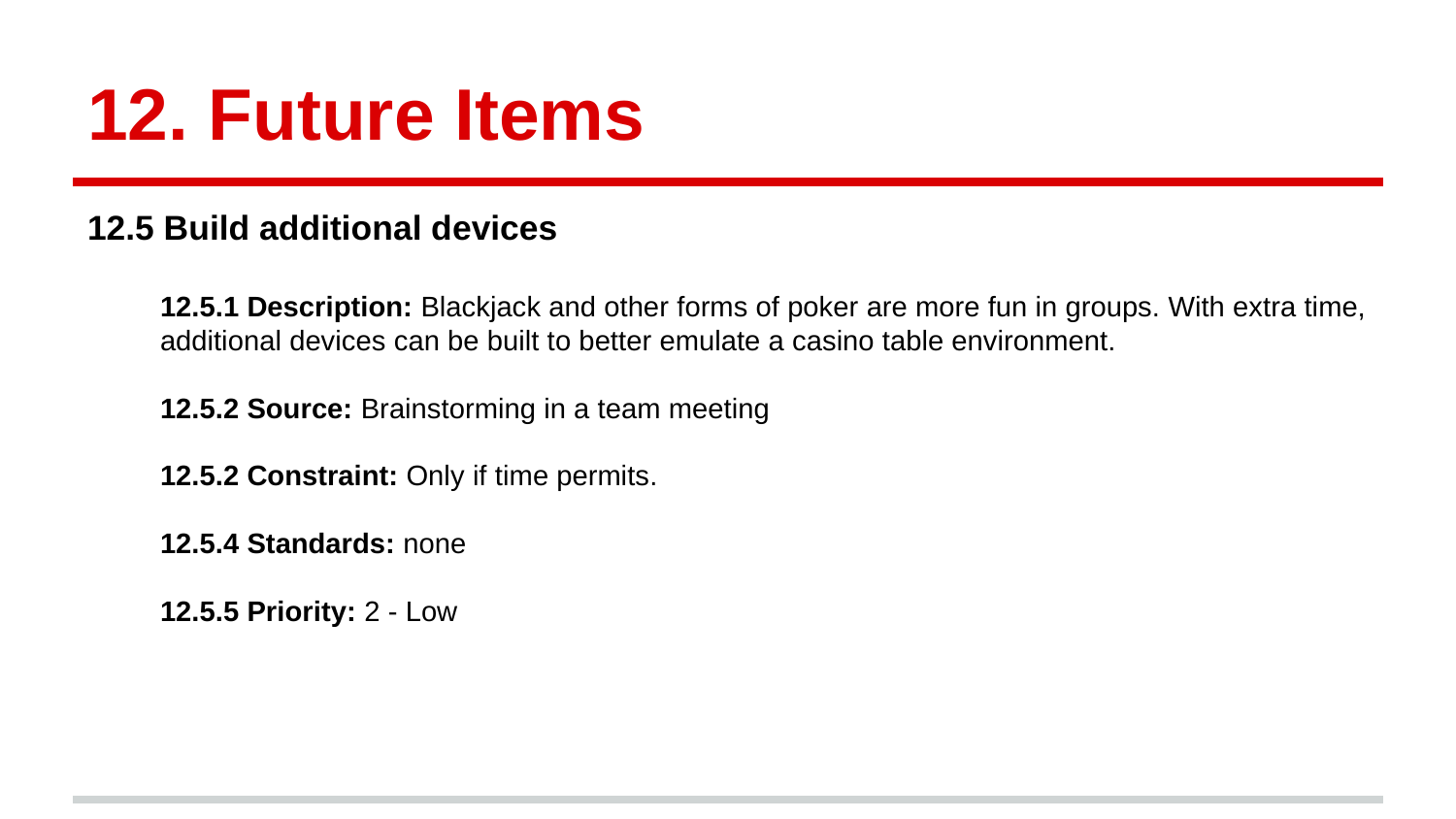

# 12. Future Items
12.5 Build additional devices

12.5.1 Description: Blackjack and other forms of poker are more fun in groups. With extra time, additional devices can be built to better emulate a casino table environment.

12.5.2 Source: Brainstorming in a team meeting

12.5.2 Constraint: Only if time permits.

12.5.4 Standards: none

12.5.5 Priority: 2 - Low